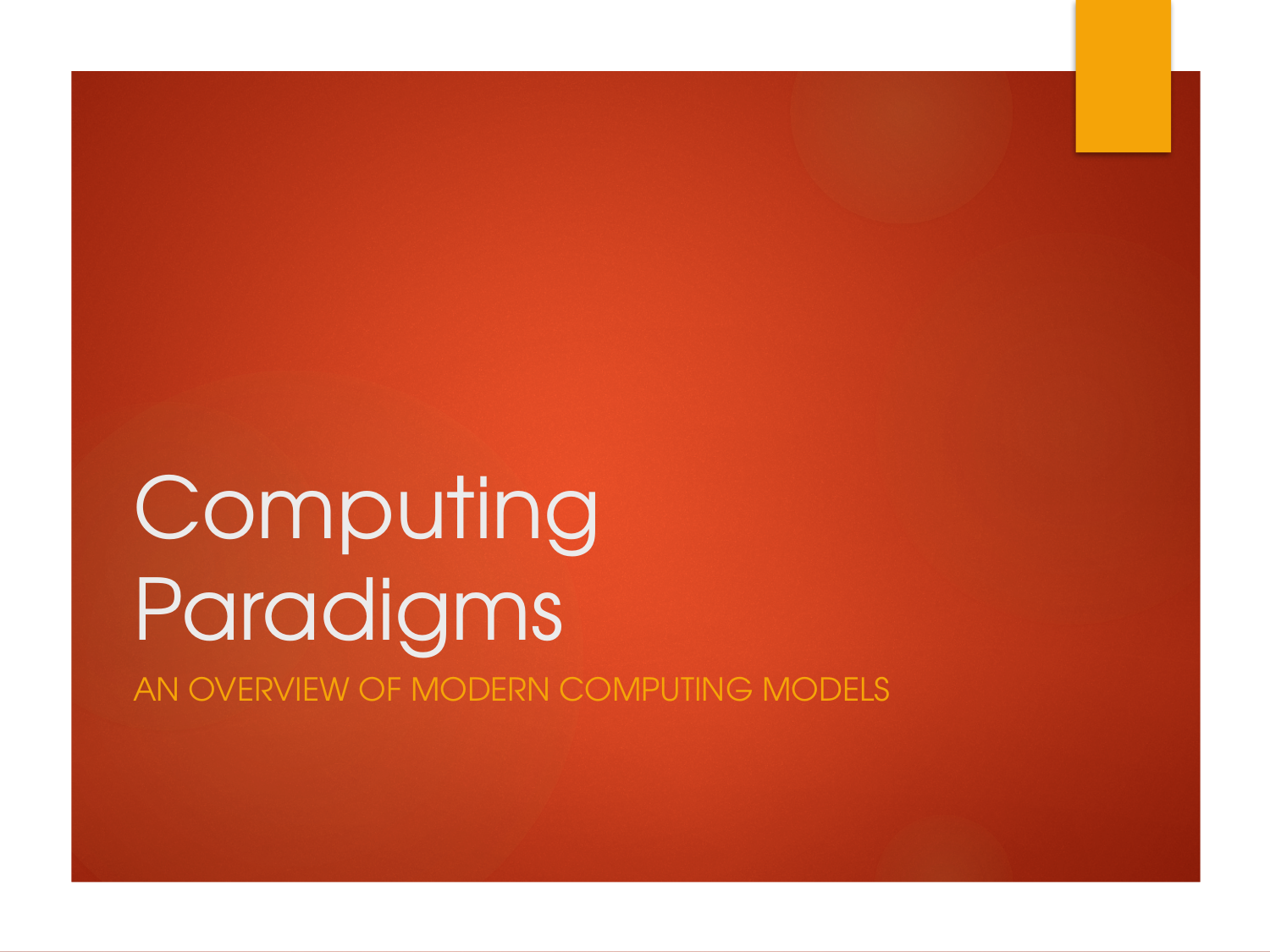

# Computing Paradigms
An Overview of Modern Computing Models